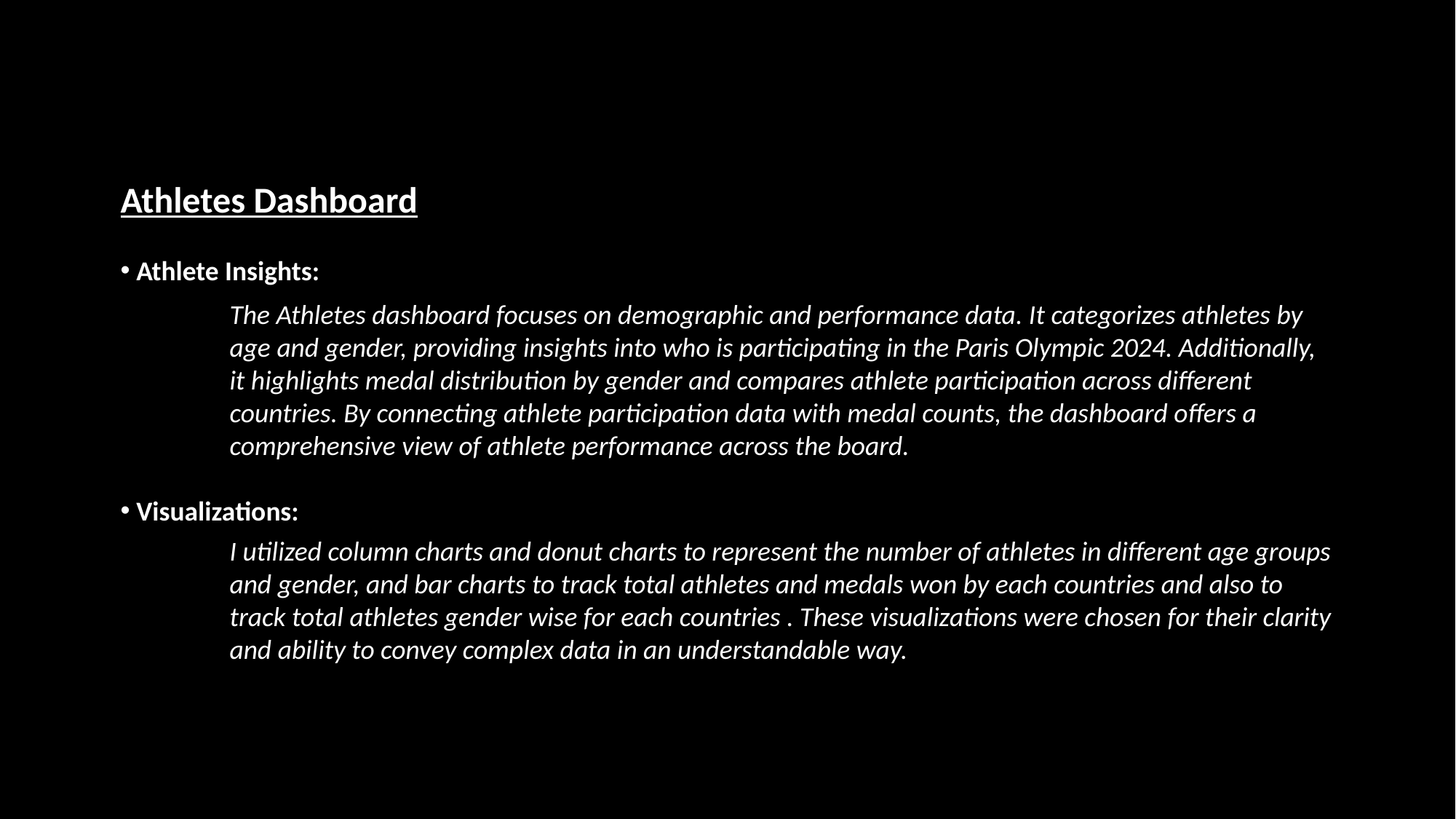

Athletes Dashboard

 Athlete Insights:

The Athletes dashboard focuses on demographic and performance data. It categorizes athletes by age and gender, providing insights into who is participating in the Paris Olympic 2024. Additionally, it highlights medal distribution by gender and compares athlete participation across different countries. By connecting athlete participation data with medal counts, the dashboard offers a comprehensive view of athlete performance across the board.

 Visualizations:

I utilized column charts and donut charts to represent the number of athletes in different age groups and gender, and bar charts to track total athletes and medals won by each countries and also to track total athletes gender wise for each countries . These visualizations were chosen for their clarity and ability to convey complex data in an understandable way.